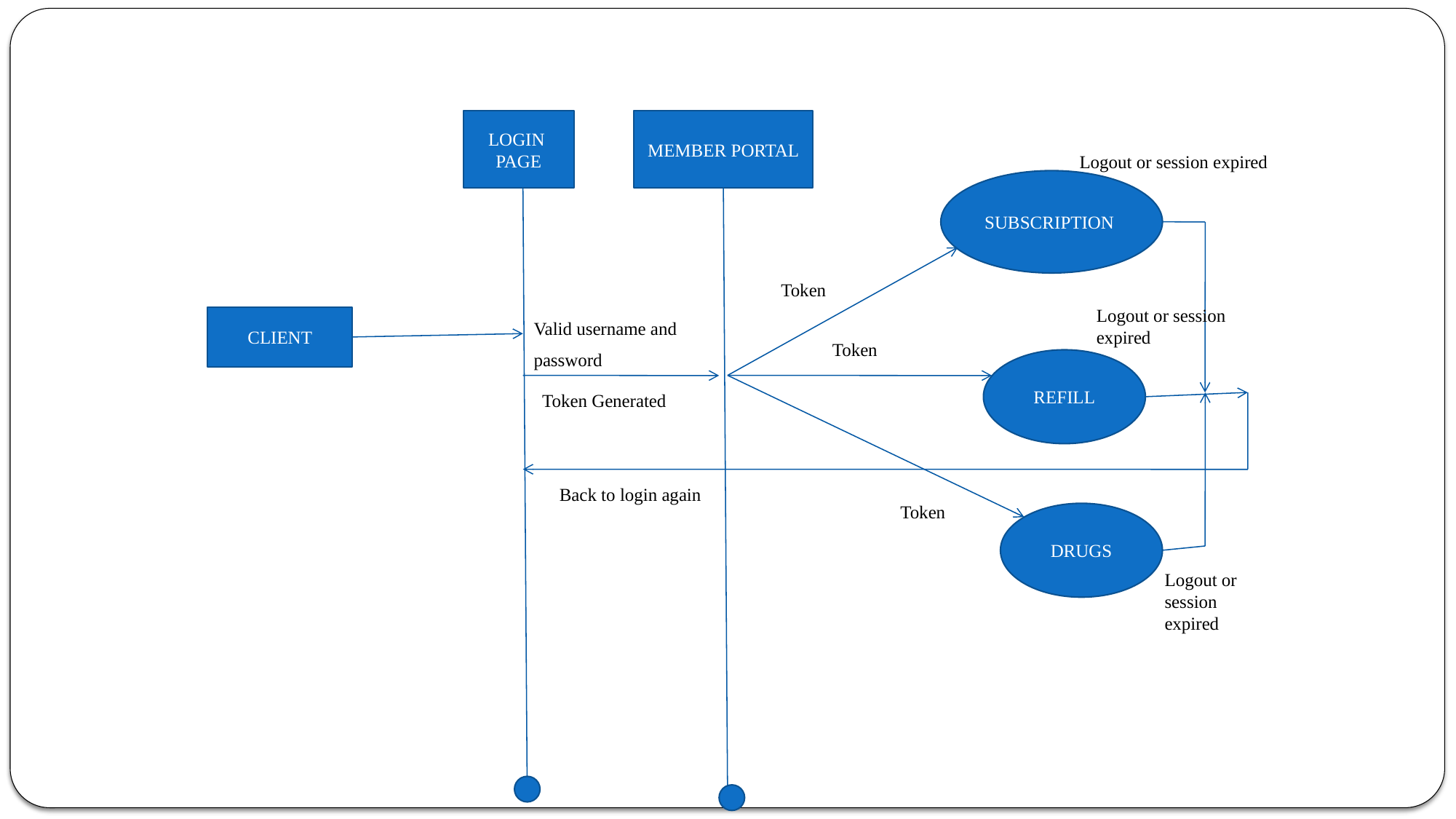

LOGIN
PAGE
MEMBER PORTAL
Logout or session expired
SUBSCRIPTION
Token

Valid username and      password
Logout or session  expired
CLIENT
Token
REFILL
Token Generated
Back to login again
Token
DRUGS
Logout or session expired